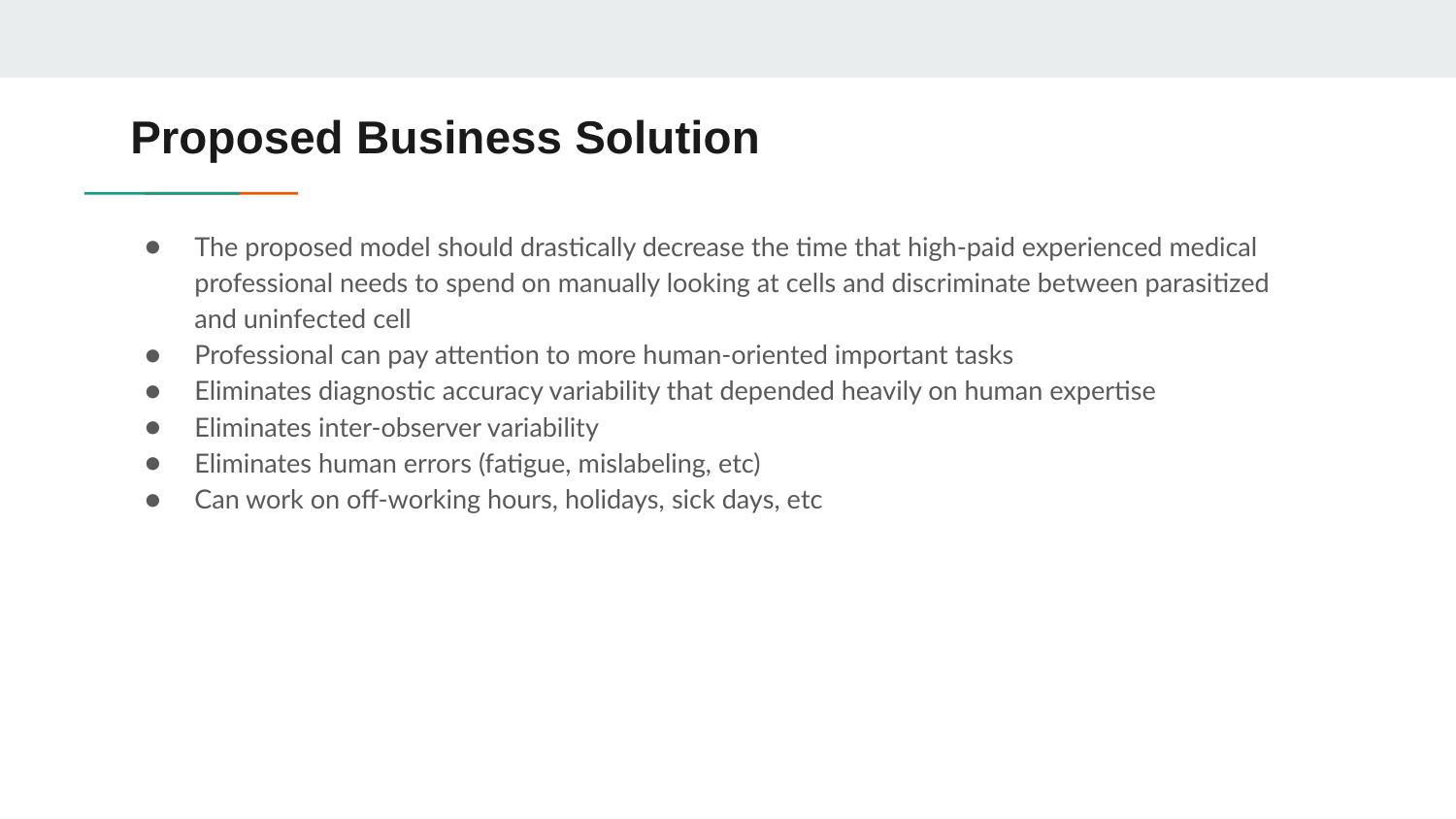

# Proposed Business Solution
The proposed model should drastically decrease the time that high-paid experienced medical professional needs to spend on manually looking at cells and discriminate between parasitized and uninfected cell
Professional can pay attention to more human-oriented important tasks
Eliminates diagnostic accuracy variability that depended heavily on human expertise
Eliminates inter-observer variability
Eliminates human errors (fatigue, mislabeling, etc)
Can work on off-working hours, holidays, sick days, etc